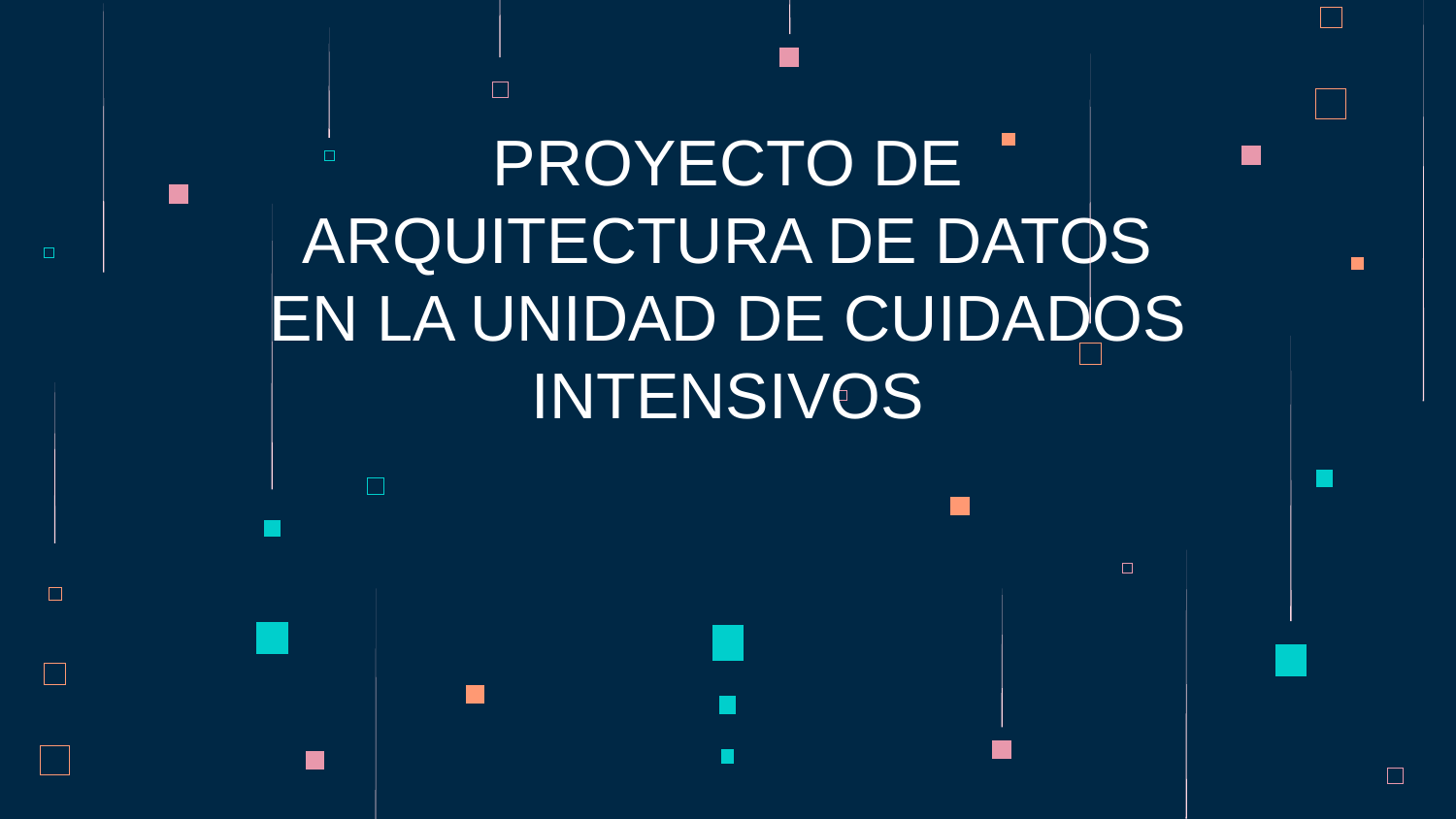

# PROYECTO DE ARQUITECTURA DE DATOS EN LA UNIDAD DE CUIDADOS INTENSIVOS